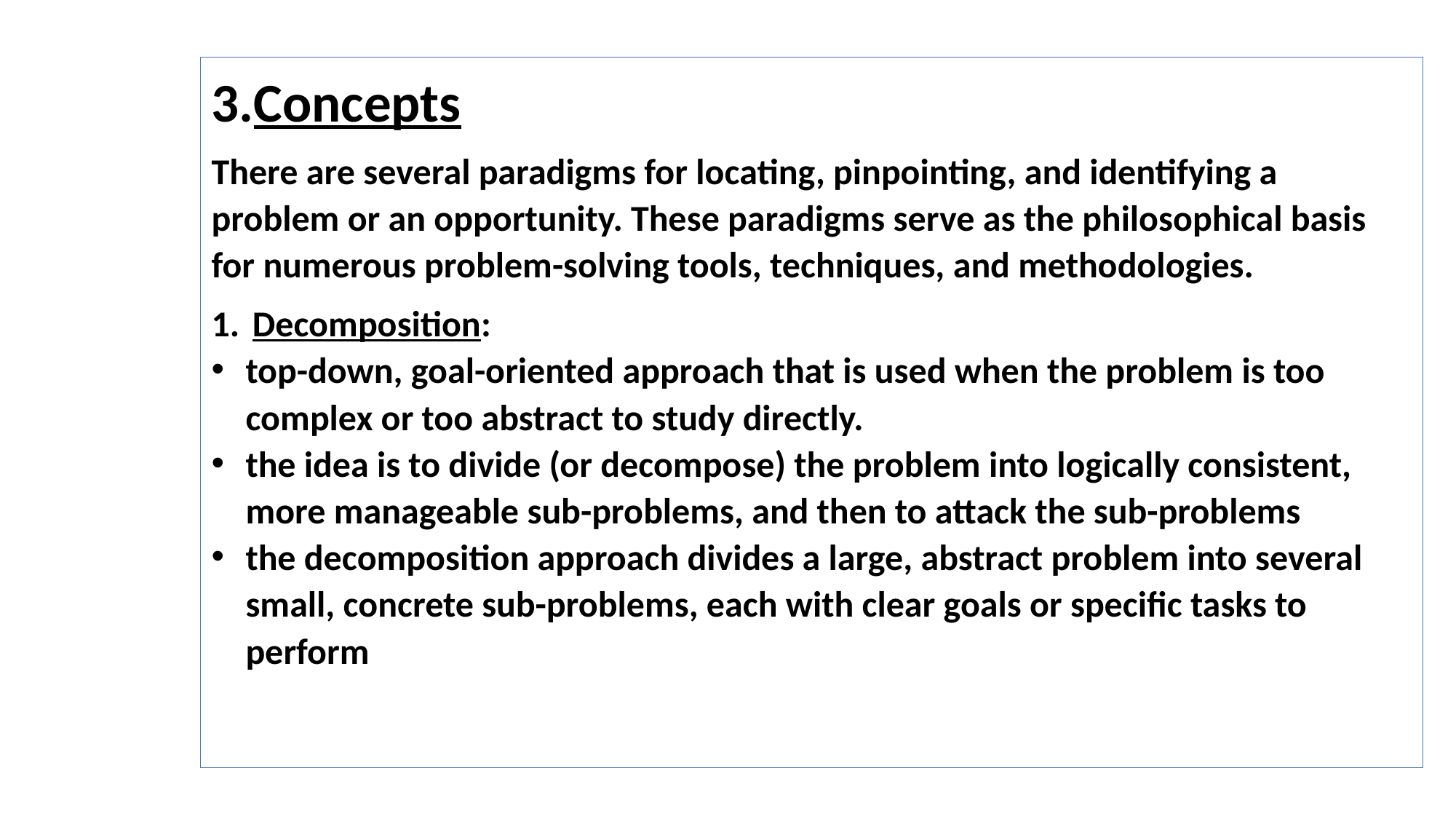

3.Concepts
There are several paradigms for locating, pinpointing, and identifying a problem or an opportunity. These paradigms serve as the philosophical basis for numerous problem-solving tools, techniques, and methodologies.
Decomposition:
top-down, goal-oriented approach that is used when the problem is too complex or too abstract to study directly.
the idea is to divide (or decompose) the problem into logically consistent, more manageable sub-problems, and then to attack the sub-problems
the decomposition approach divides a large, abstract problem into several small, concrete sub-problems, each with clear goals or specific tasks to perform